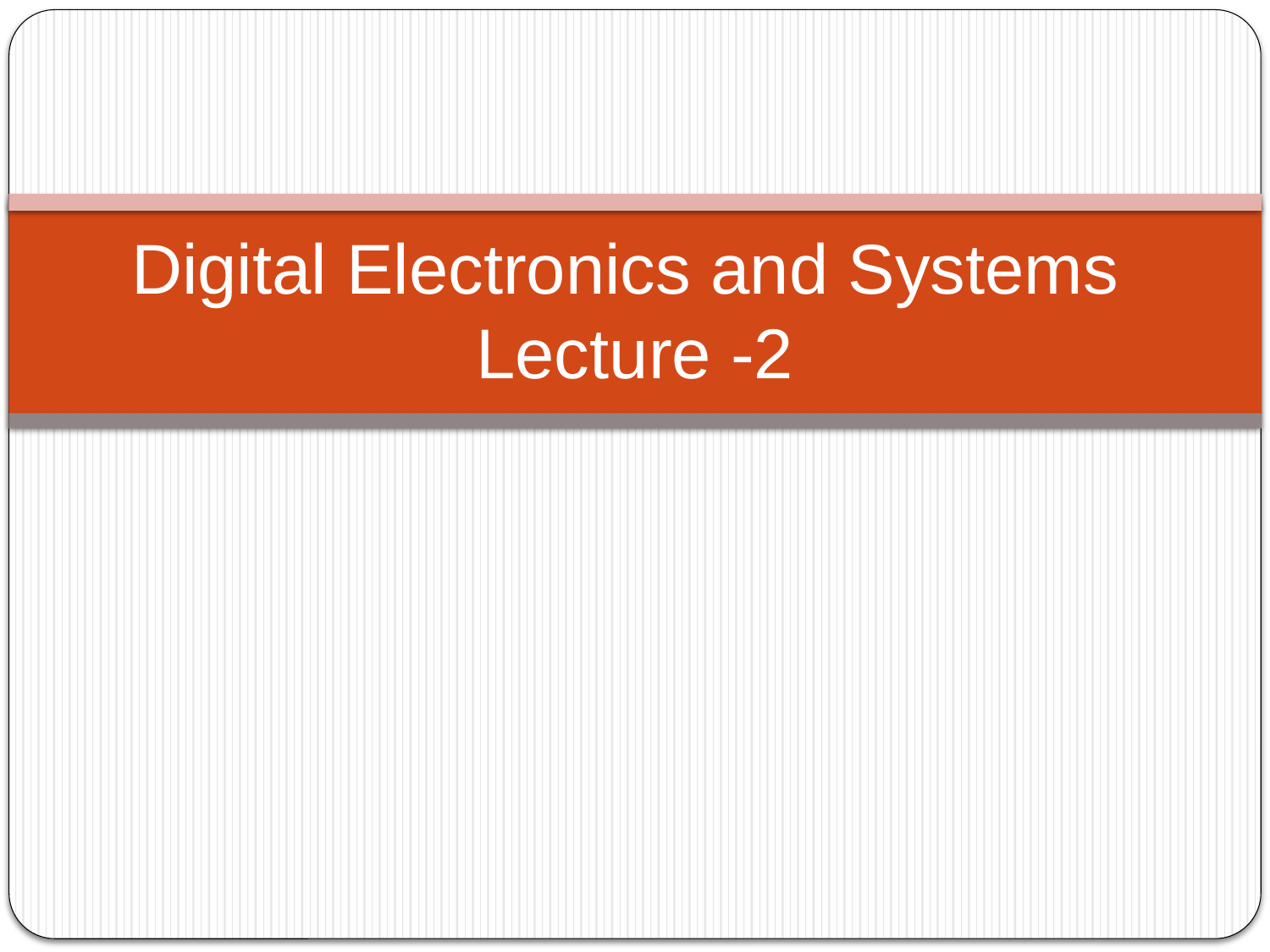

# Digital Electronics and Systems Lecture -2